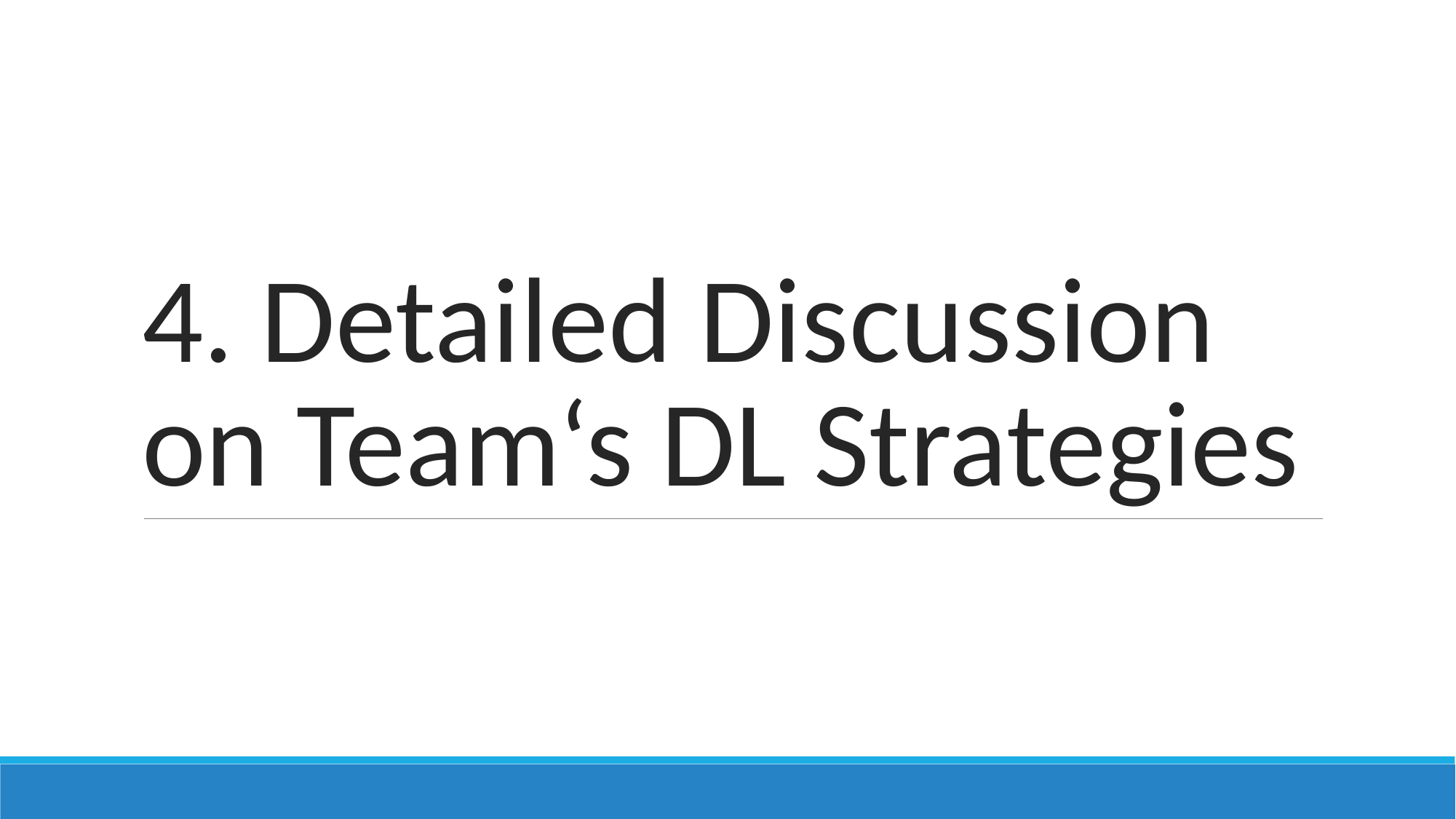

# 4. Detailed Discussion on Team‘s DL Strategies